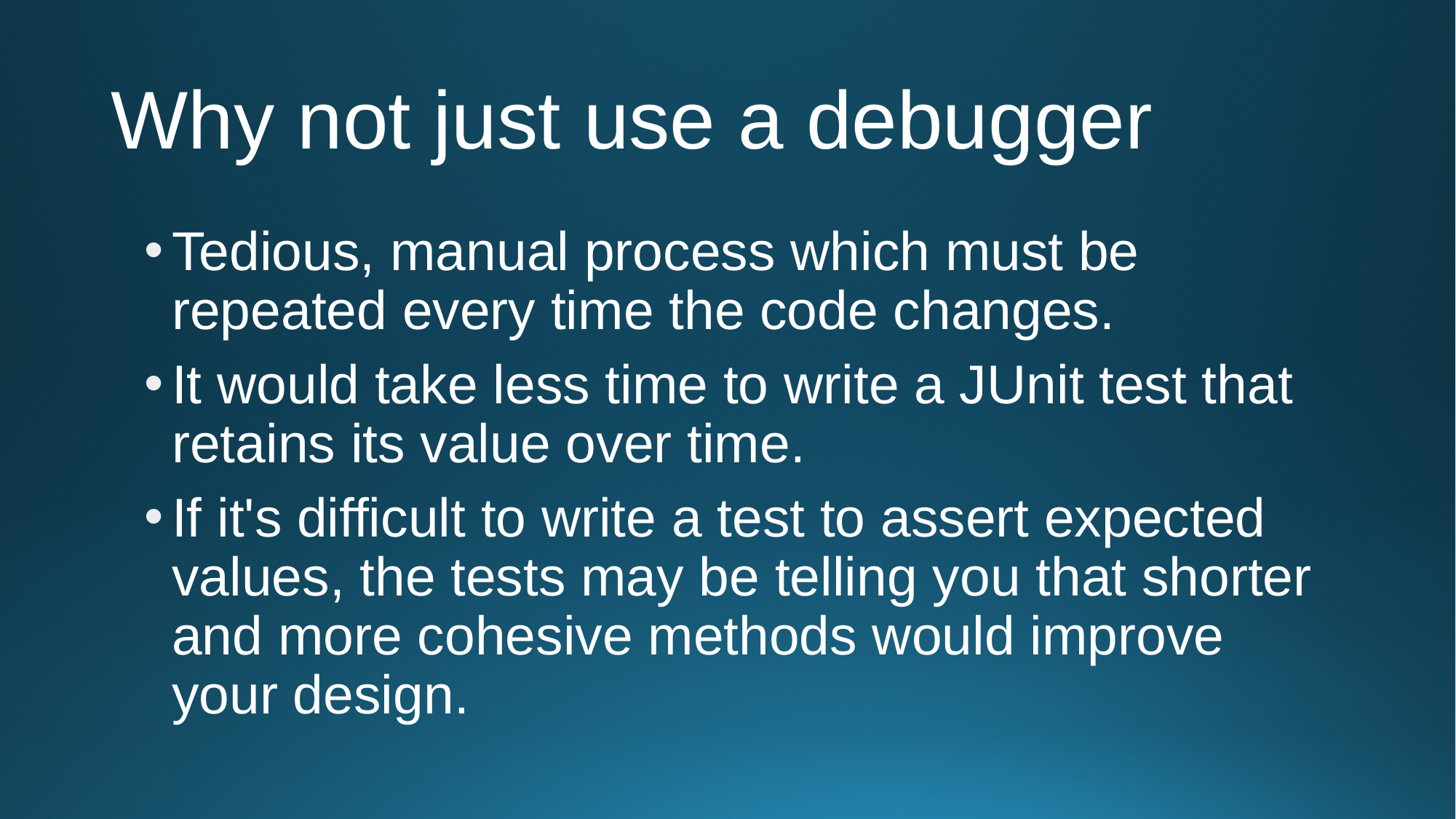

# Why not just use a debugger
Tedious, manual process which must be repeated every time the code changes.
It would take less time to write a JUnit test that retains its value over time.
If it's difficult to write a test to assert expected values, the tests may be telling you that shorter and more cohesive methods would improve your design.